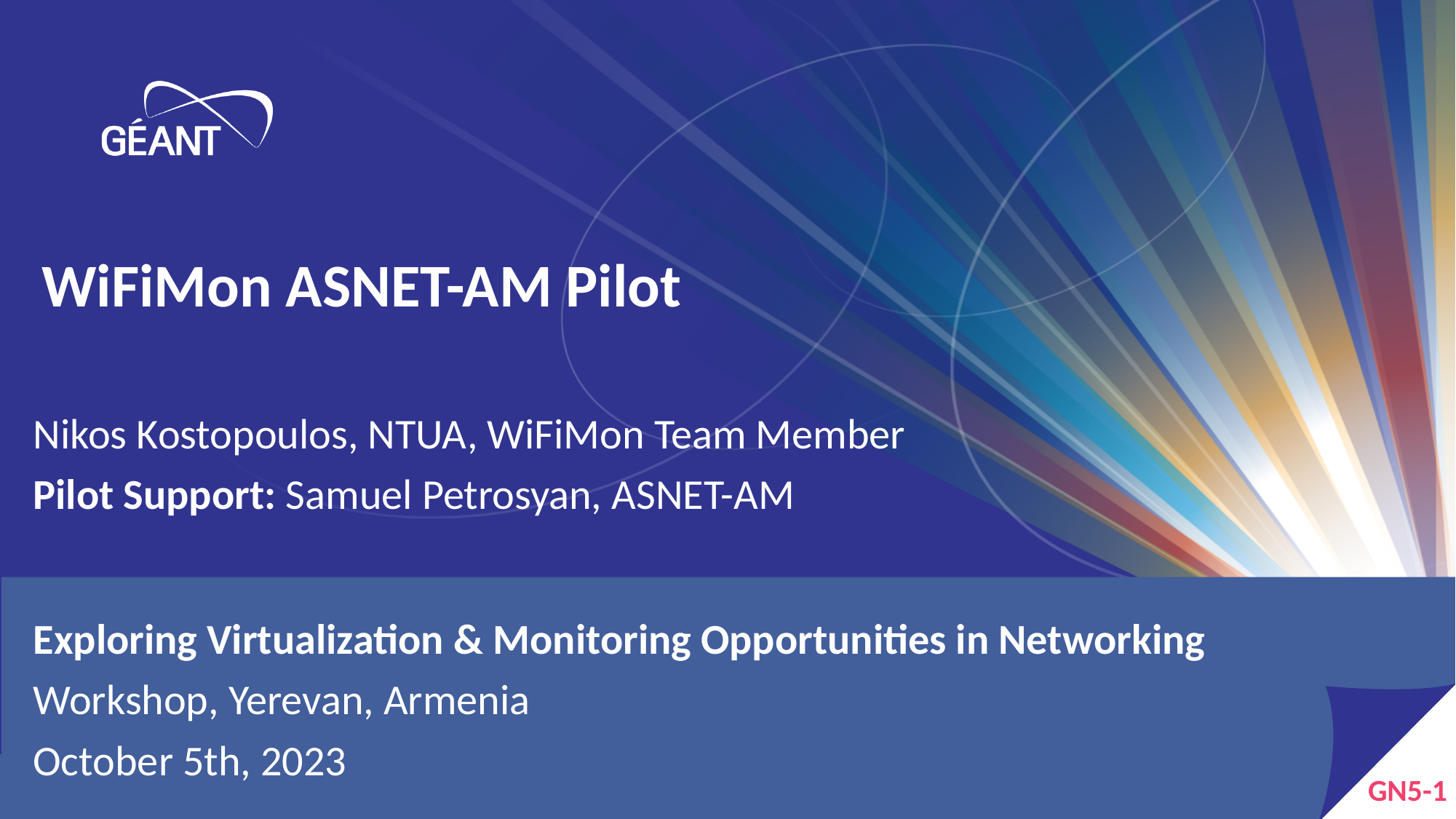

# WiFiMon ASNET-AM Pilot

Nikos Kostopoulos, NTUA, WiFiMon Team Member
Pilot Support: Samuel Petrosyan, ASNET-AM
Exploring Virtualization & Monitoring Opportunities in Networking
Workshop, Yerevan, Armenia
October 5th, 2023